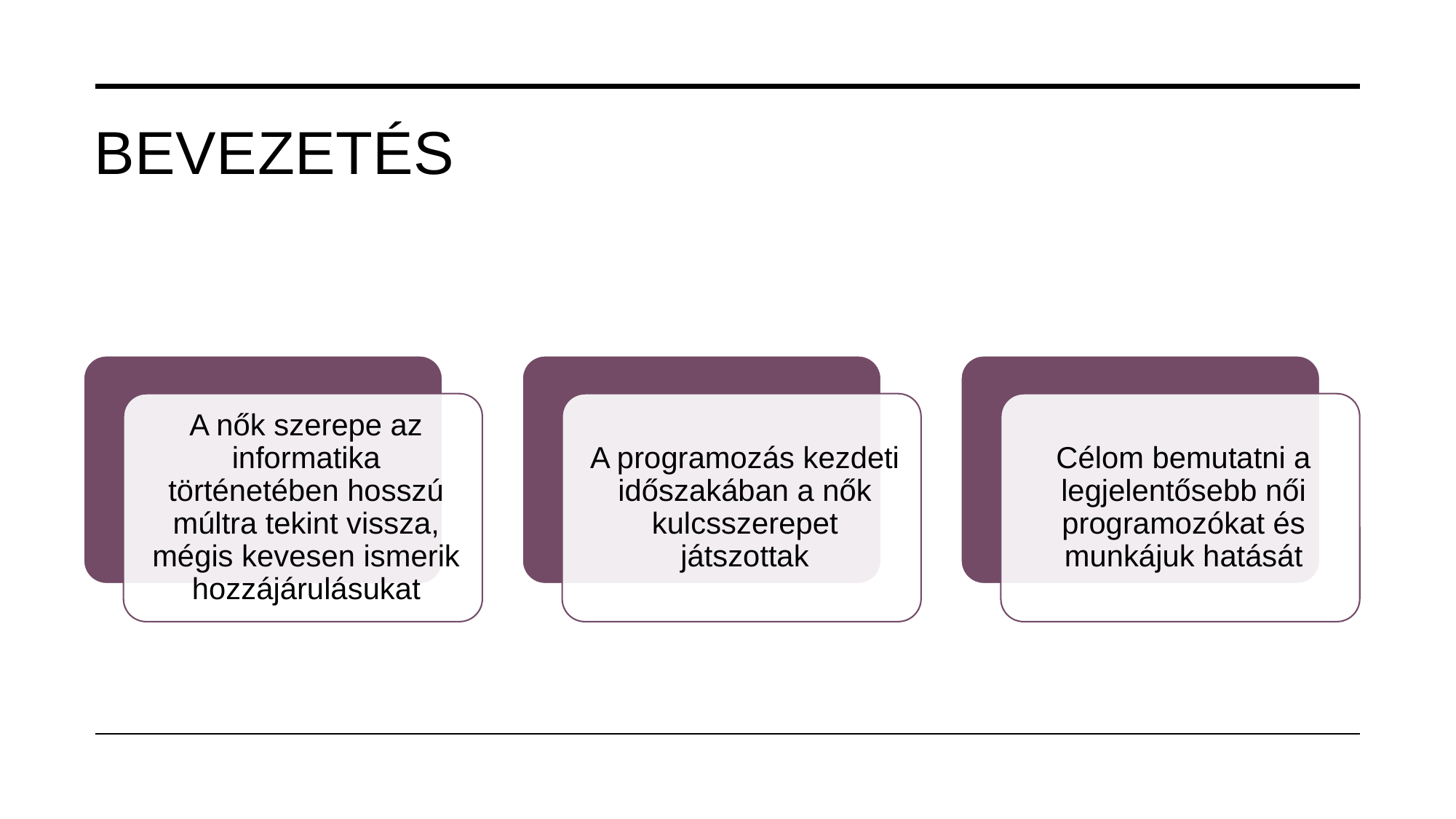

# Bevezetés
A nők szerepe az informatika történetében hosszú múltra tekint vissza, mégis kevesen ismerik hozzájárulásukat
A programozás kezdeti időszakában a nők kulcsszerepet játszottak
Célom bemutatni a legjelentősebb női programozókat és munkájuk hatását